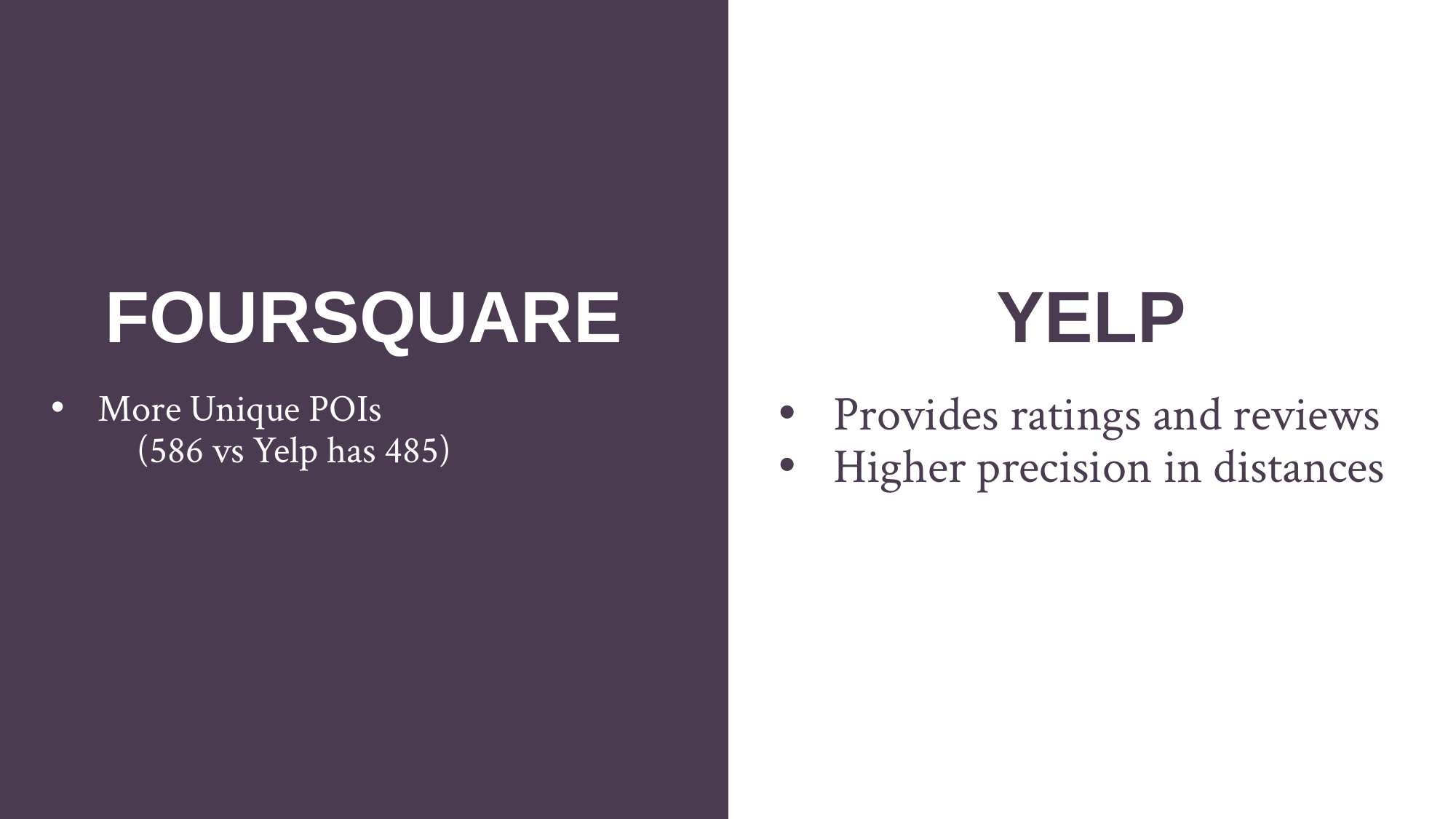

FOURSQUARE
YELP
More Unique POIs
	(586 vs Yelp has 485)

Provides ratings and reviews
Higher precision in distances